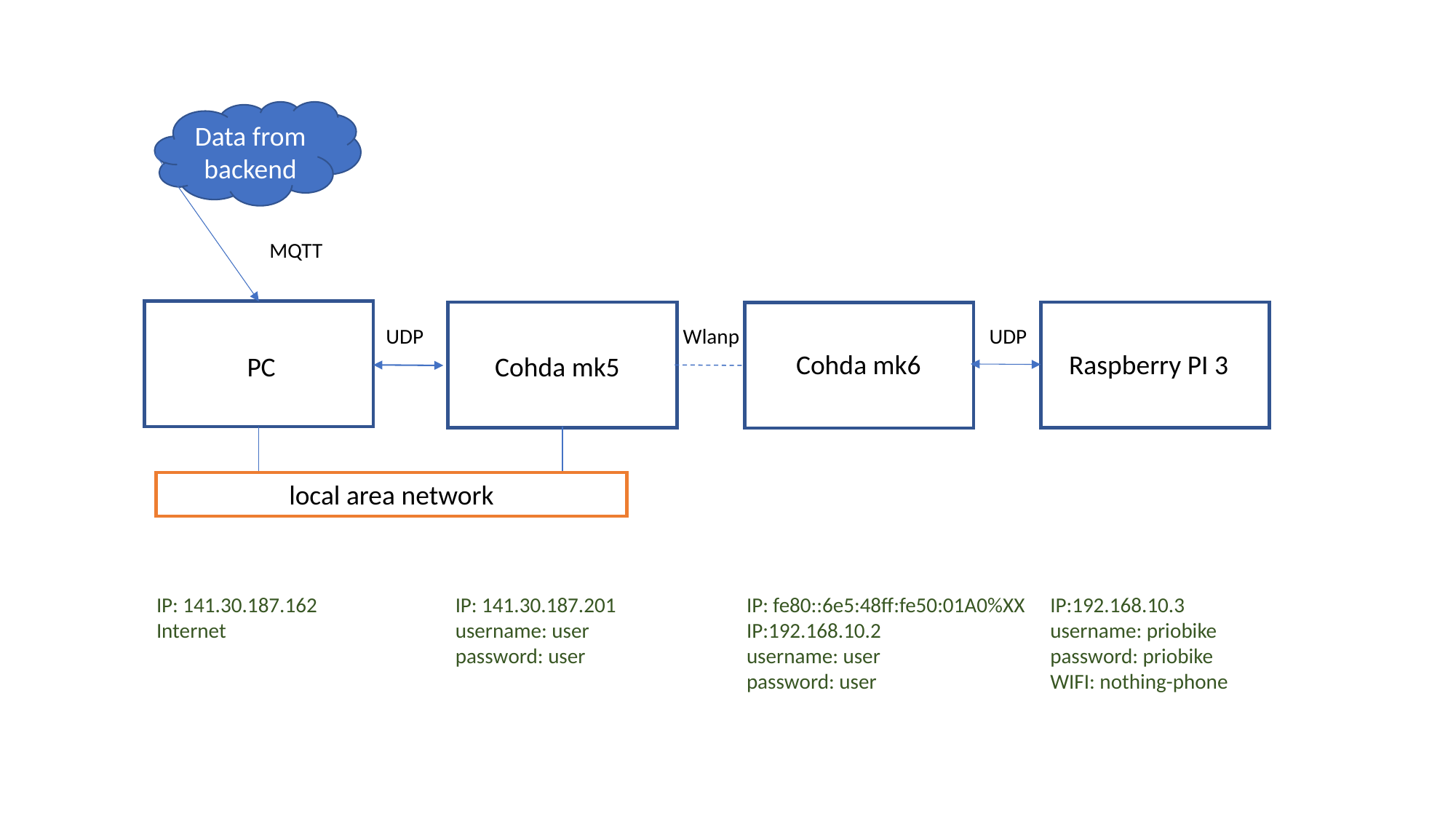

Data from backend
MQTT

UDP
Wlanp
UDP
Cohda mk6

Raspberry PI 3
PC
Cohda mk5
local area network
IP: 141.30.187.162
Internet

IP: 141.30.187.201
username: user
password: user

IP: fe80::6e5:48ff:fe50:01A0%XX
IP:192.168.10.2
username: user
password: user

IP:192.168.10.3
username: priobike
password: priobike
WIFI: nothing-phone